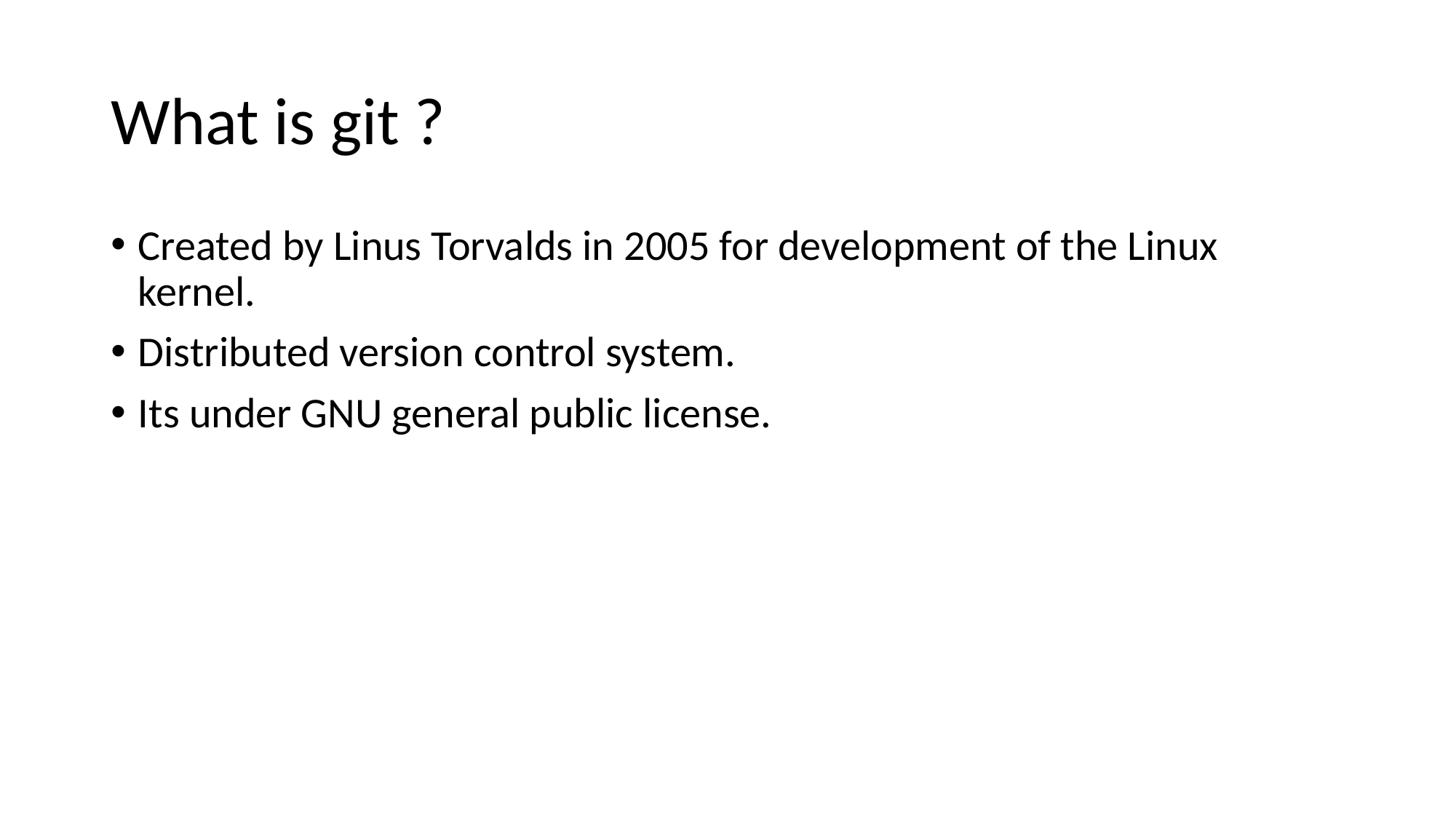

# What is git ?
Created by Linus Torvalds in 2005 for development of the Linux kernel.
Distributed version control system.
Its under GNU general public license.